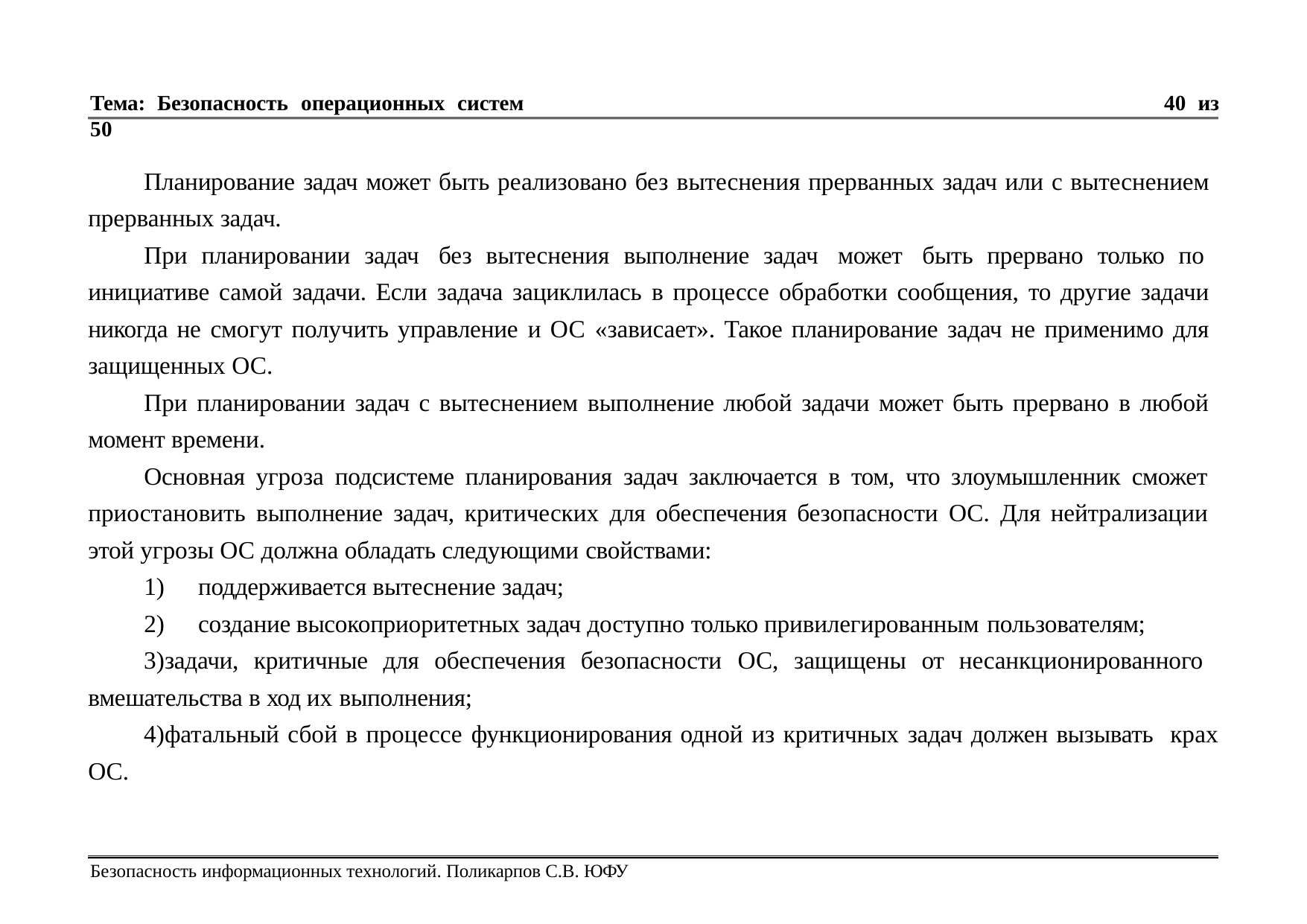

Тема: Безопасность операционных систем	40 из 50
Планирование задач может быть реализовано без вытеснения прерванных задач или с вытеснением  прерванных задач.
При планировании задач без вытеснения выполнение задач может быть прервано только по  инициативе самой задачи. Если задача зациклилась в процессе обработки сообщения, то другие задачи  никогда не смогут получить управление и ОС «зависает». Такое планирование задач не применимо для  защищенных ОС.
При планировании задач с вытеснением выполнение любой задачи может быть прервано в любой  момент времени.
Основная угроза подсистеме планирования задач заключается в том, что злоумышленник сможет  приостановить выполнение задач, критических для обеспечения безопасности ОС. Для нейтрализации  этой угрозы ОС должна обладать следующими свойствами:
поддерживается вытеснение задач;
создание высокоприоритетных задач доступно только привилегированным пользователям;
задачи, критичные для обеспечения безопасности ОС, защищены от несанкционированного  вмешательства в ход их выполнения;
фатальный сбой в процессе функционирования одной из критичных задач должен вызывать  крах ОС.

Безопасность информационных технологий. Поликарпов С.В. ЮФУ